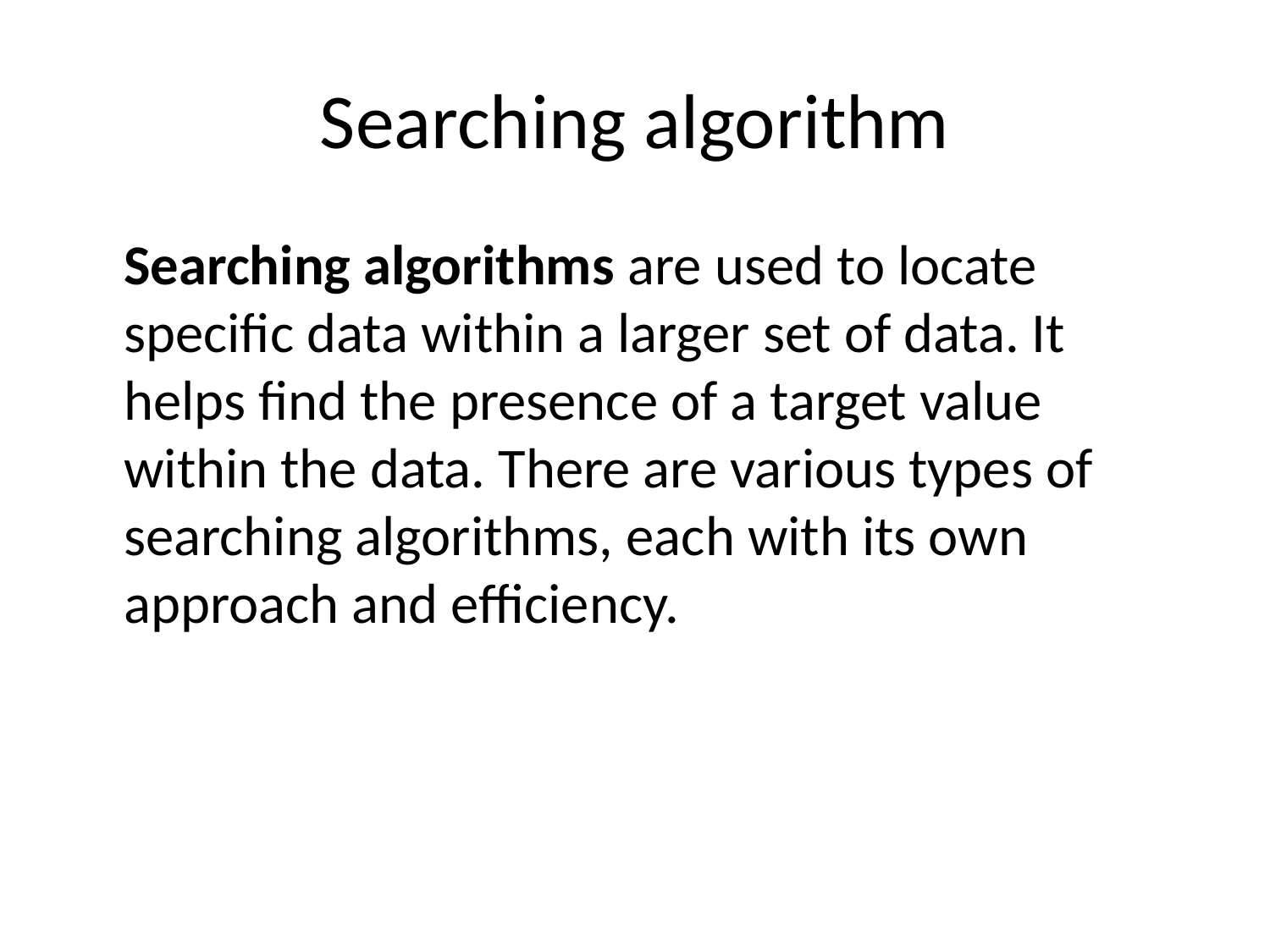

# Searching algorithm
	Searching algorithms are used to locate specific data within a larger set of data. It helps find the presence of a target value within the data. There are various types of searching algorithms, each with its own approach and efficiency.